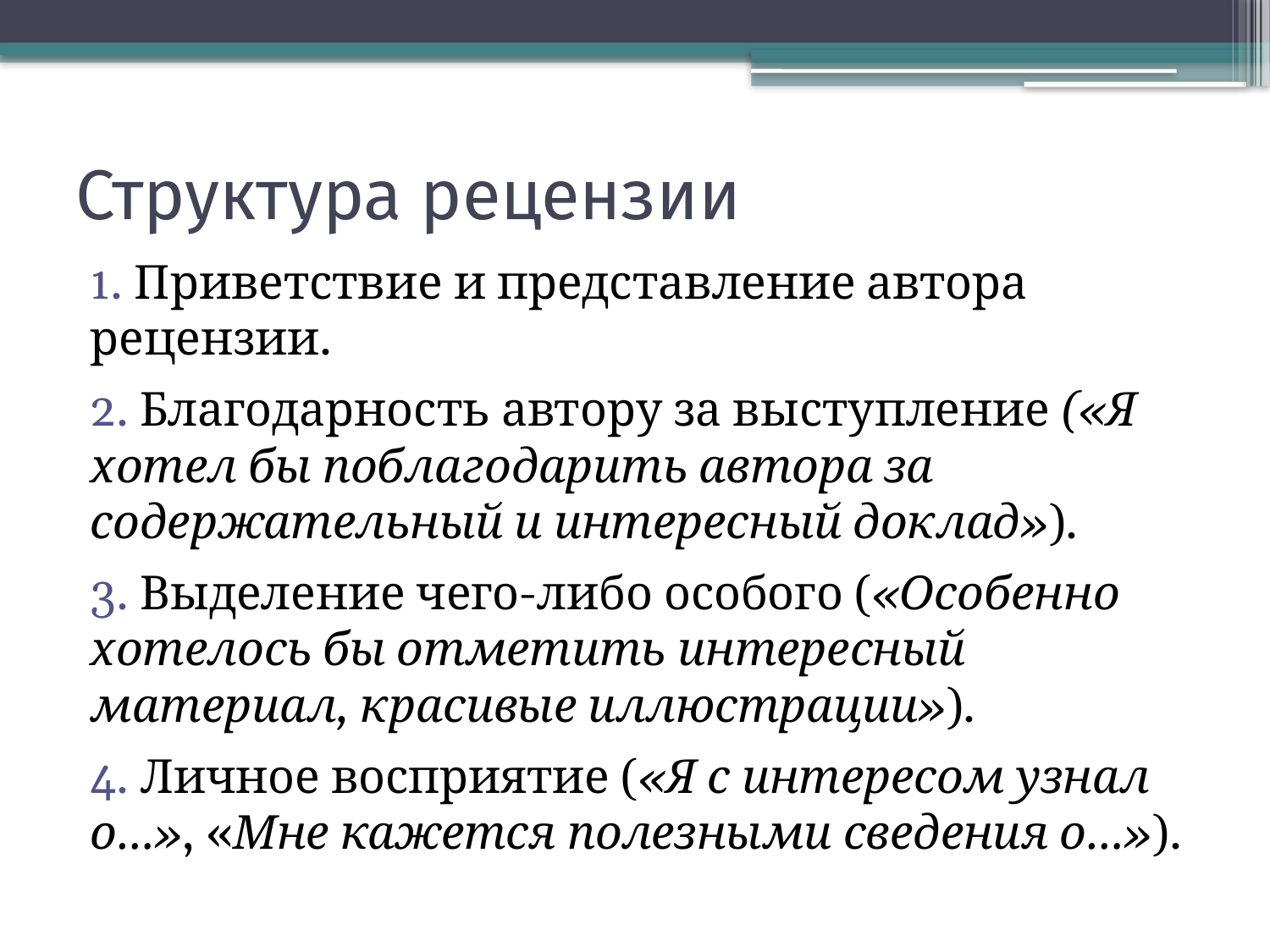

# Структура рецензии
1. Приветствие и представление автора рецензии.
2. Благодарность автору за выступление («Я хотел бы поблагодарить автора за содержательный и интересный доклад»).
3. Выделение чего-либо особого («Особенно хотелось бы отметить интересный материал, красивые иллюстрации»).
4. Личное восприятие («Я с интересом узнал о…», «Мне кажется полезными сведения о…»).